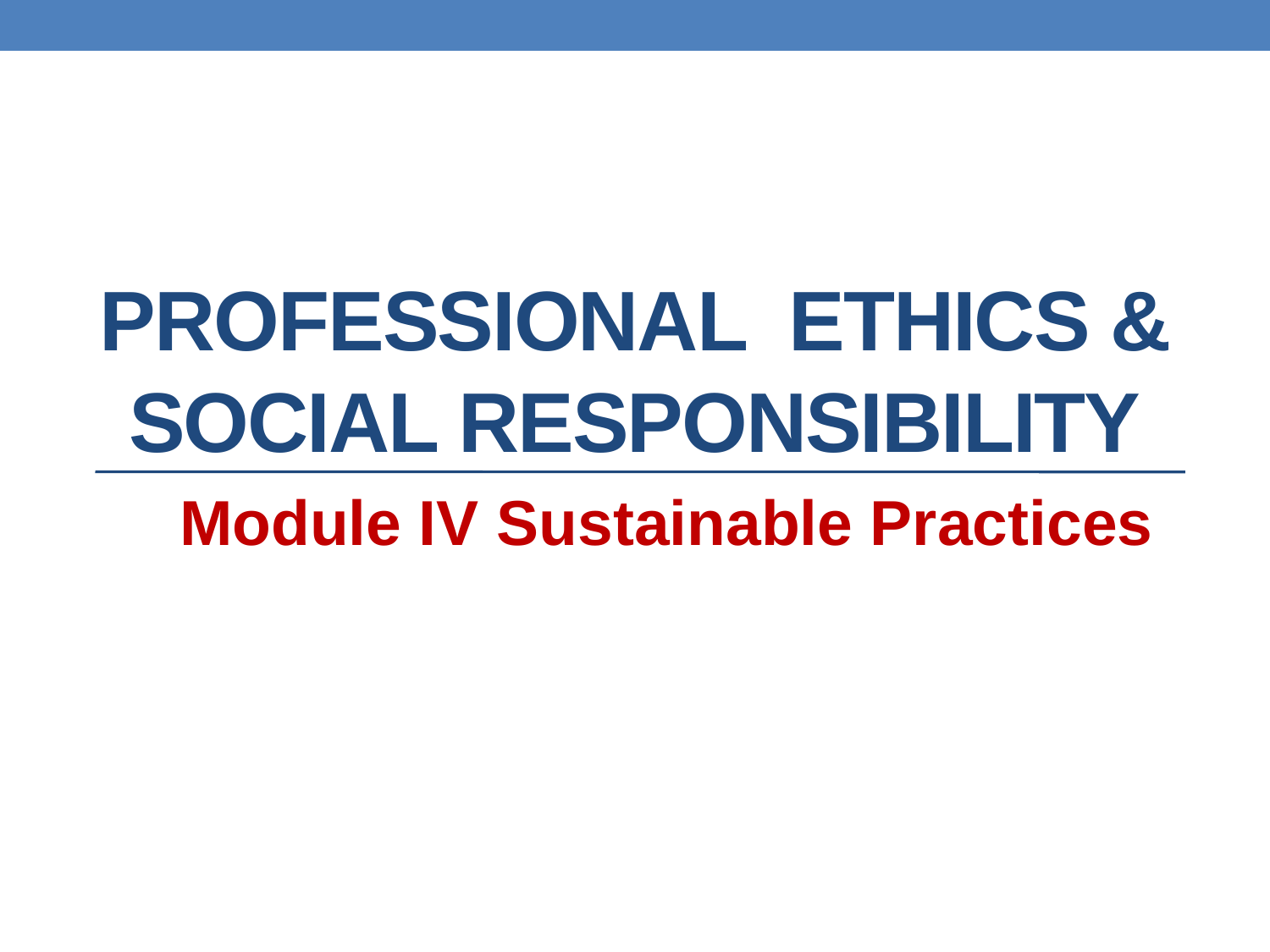

# Professional  ethics & social Responsibility
Module IV Sustainable Practices